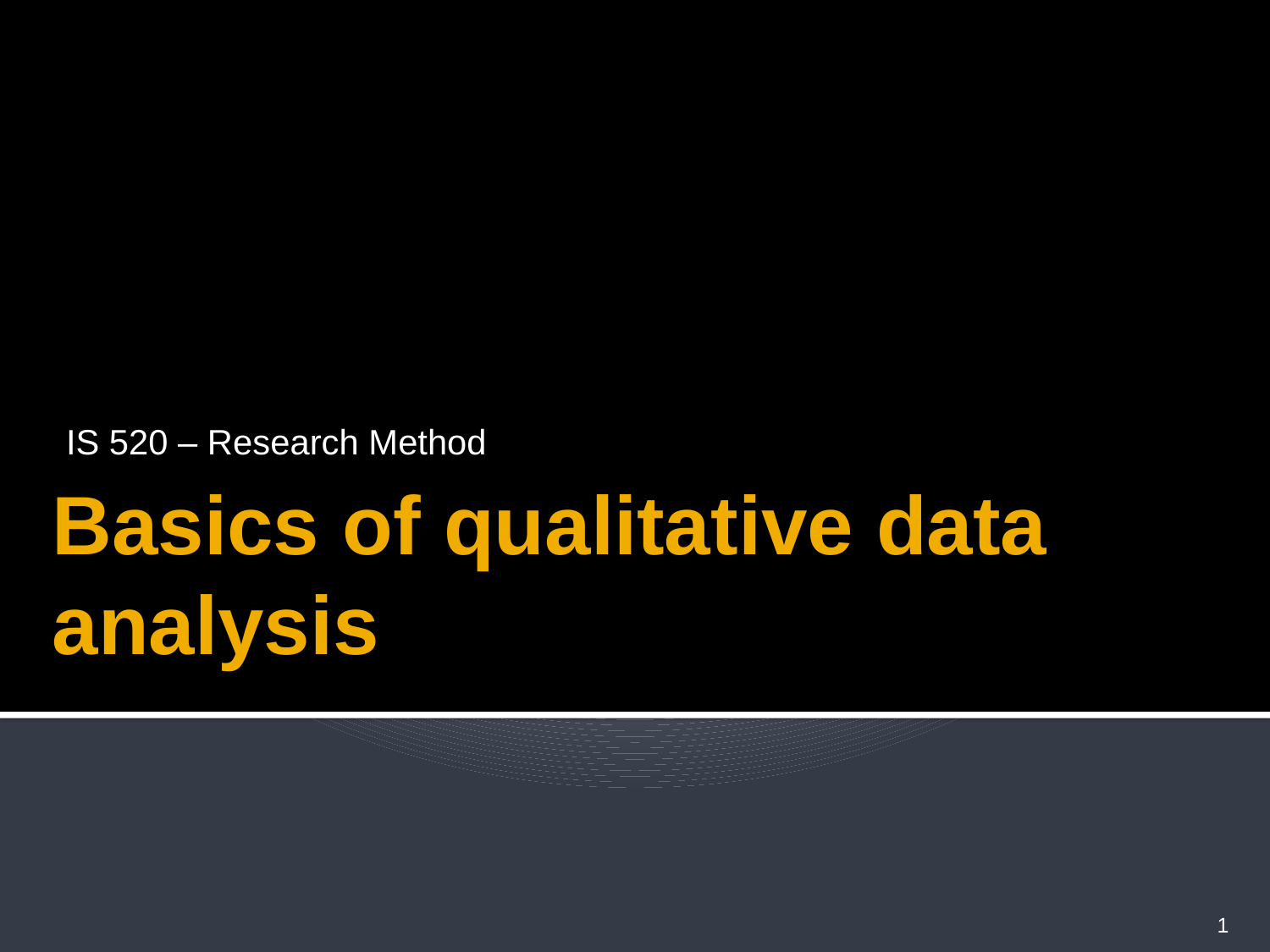

IS 520 – Research Method
# Basics of qualitative data analysis
1